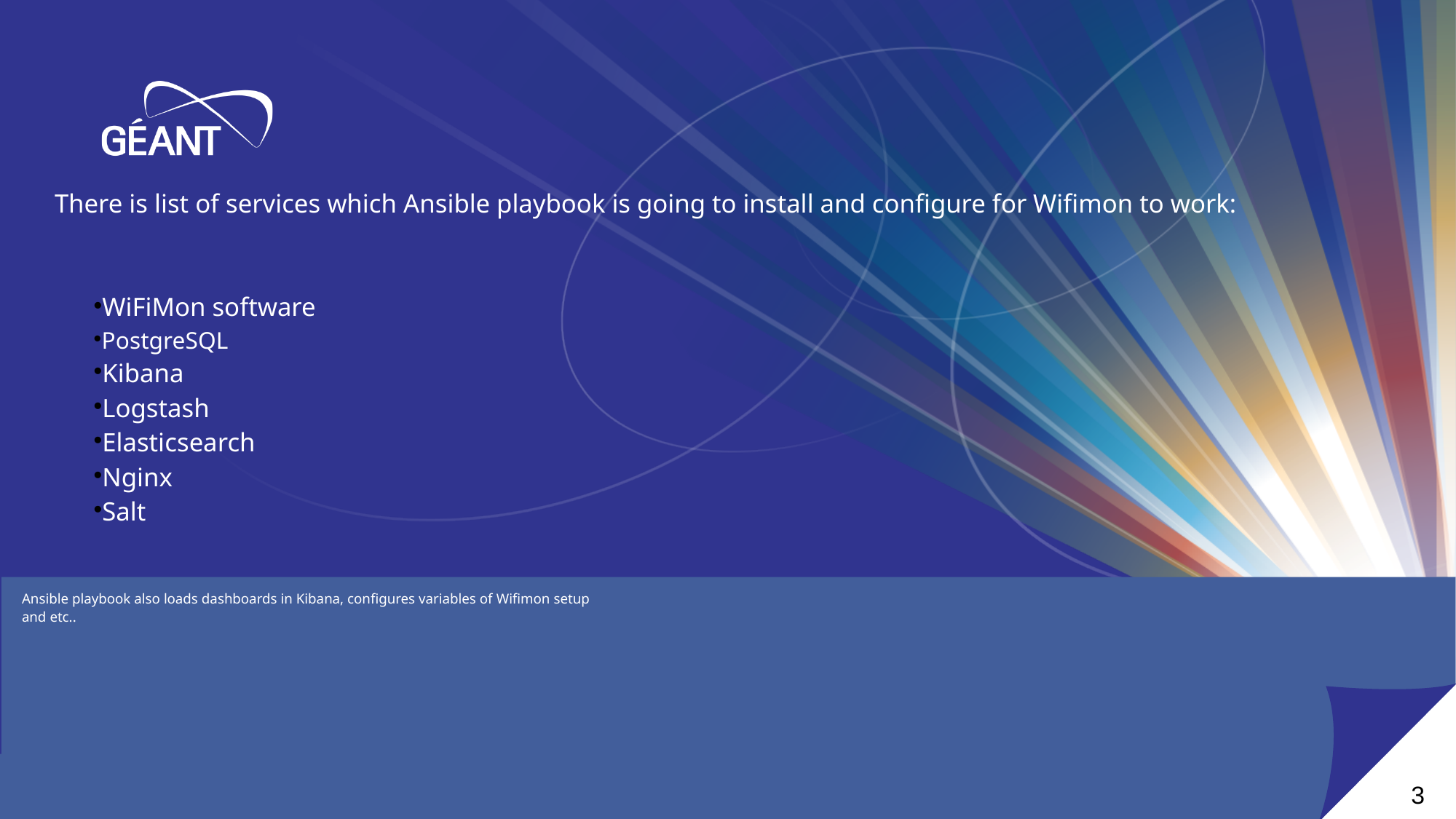

There is list of services which Ansible playbook is going to install and configure for Wifimon to work:

WiFiMon software
PostgreSQL
Kibana
Logstash
Elasticsearch
Nginx
Salt

   Ansible playbook also loads dashboards in Kibana, configures variables of Wifimon setup
   and etc..
3